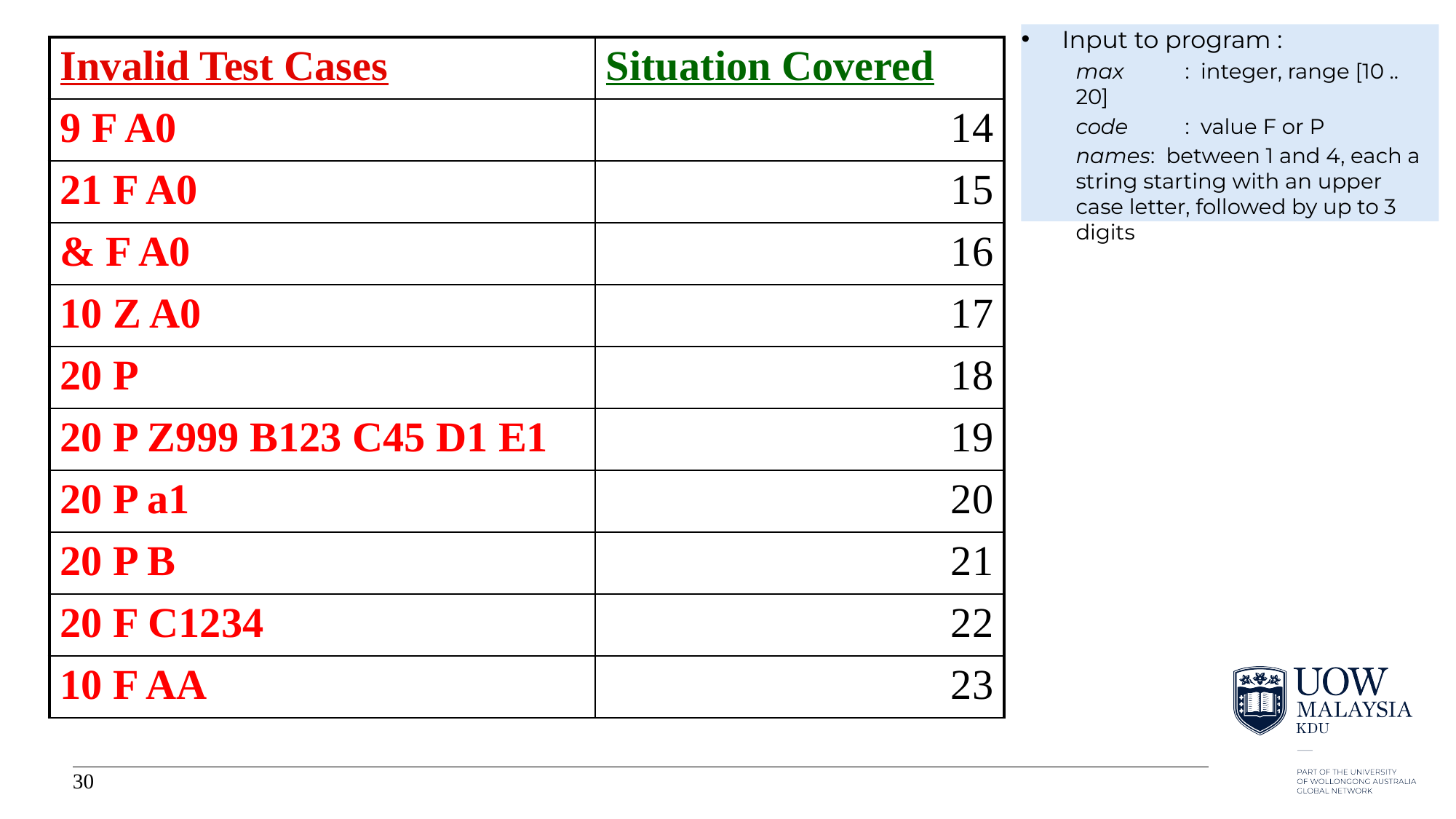

Input to program :
max 	:  integer, range [10 .. 20]
code	:  value F or P
names:  between 1 and 4, each a string starting with an upper case letter, followed by up to 3 digits
| Invalid Test Cases | Situation Covered |
| --- | --- |
| 9 F A0 | 14 |
| 21 F A0 | 15 |
| & F A0 | 16 |
| 10 Z A0 | 17 |
| 20 P | 18 |
| 20 P Z999 B123 C45 D1 E1 | 19 |
| 20 P a1 | 20 |
| 20 P B | 21 |
| 20 F C1234 | 22 |
| 10 F AA | 23 |
30